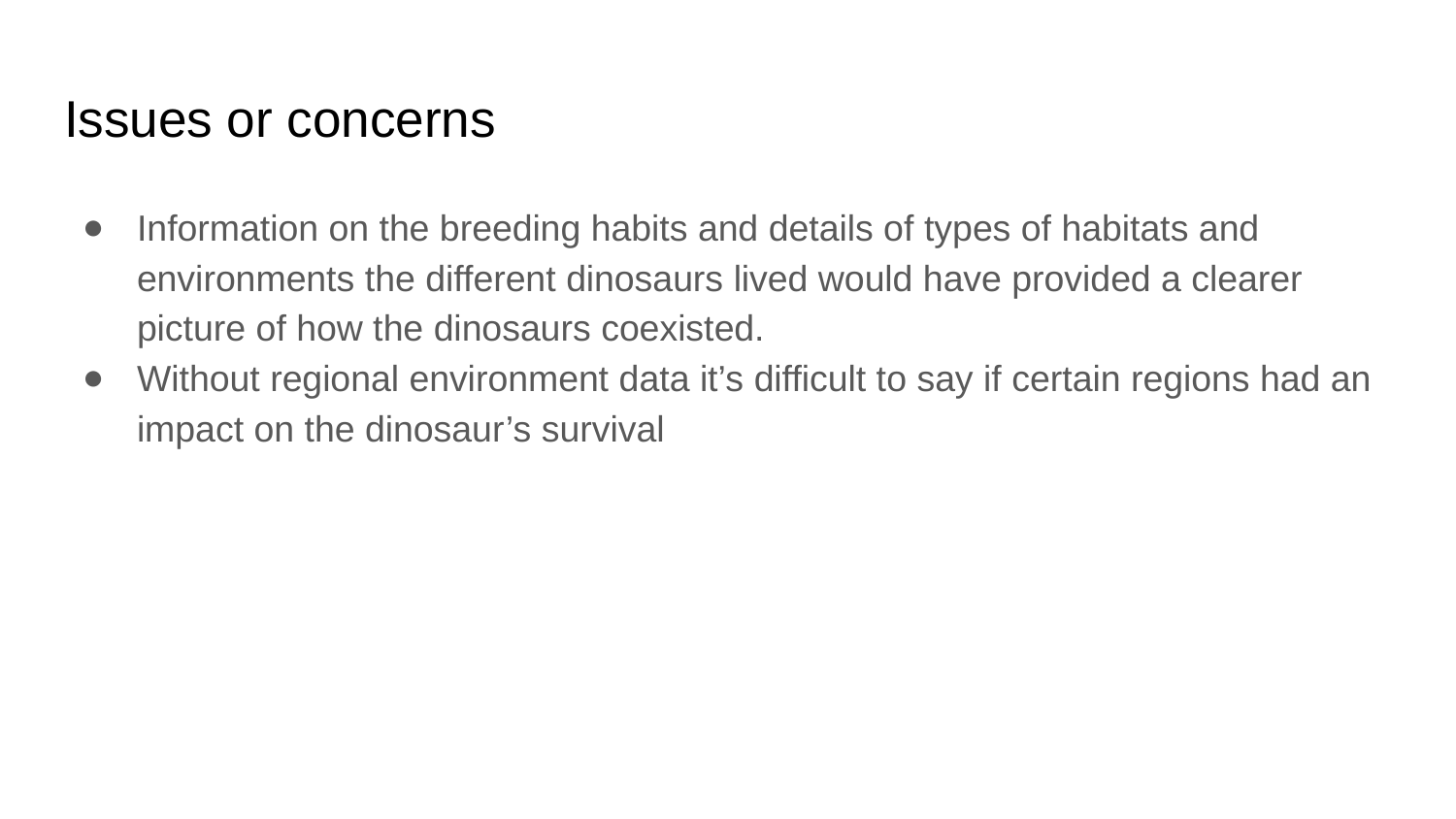

# Issues or concerns
Information on the breeding habits and details of types of habitats and environments the different dinosaurs lived would have provided a clearer picture of how the dinosaurs coexisted.
Without regional environment data it’s difficult to say if certain regions had an impact on the dinosaur’s survival